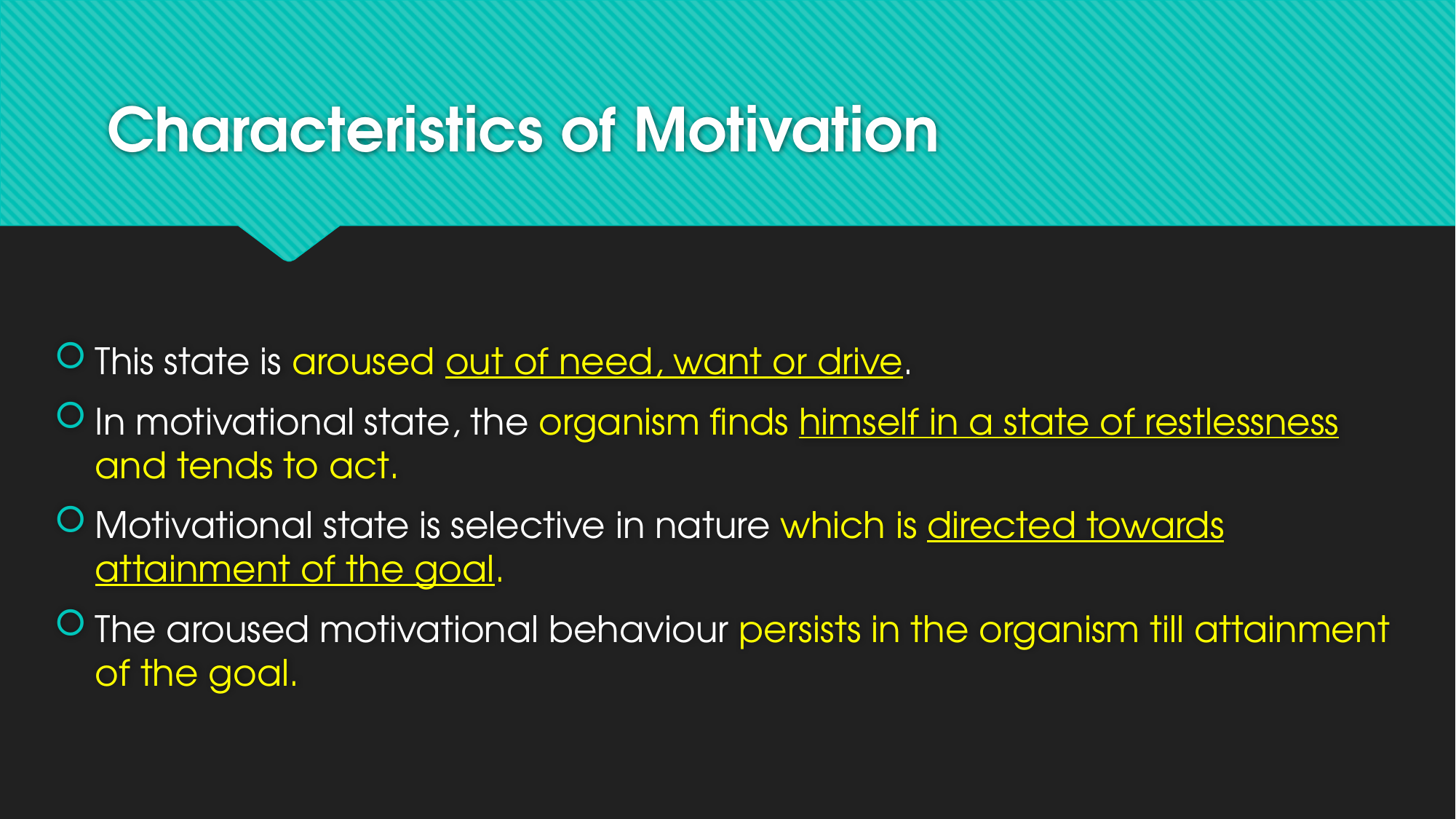

# Characteristics of Motivation
This state is aroused out of need, want or drive.
In motivational state, the organism finds himself in a state of restlessness and tends to act.
Motivational state is selective in nature which is directed towards attainment of the goal.
The aroused motivational behaviour persists in the organism till attainment of the goal.